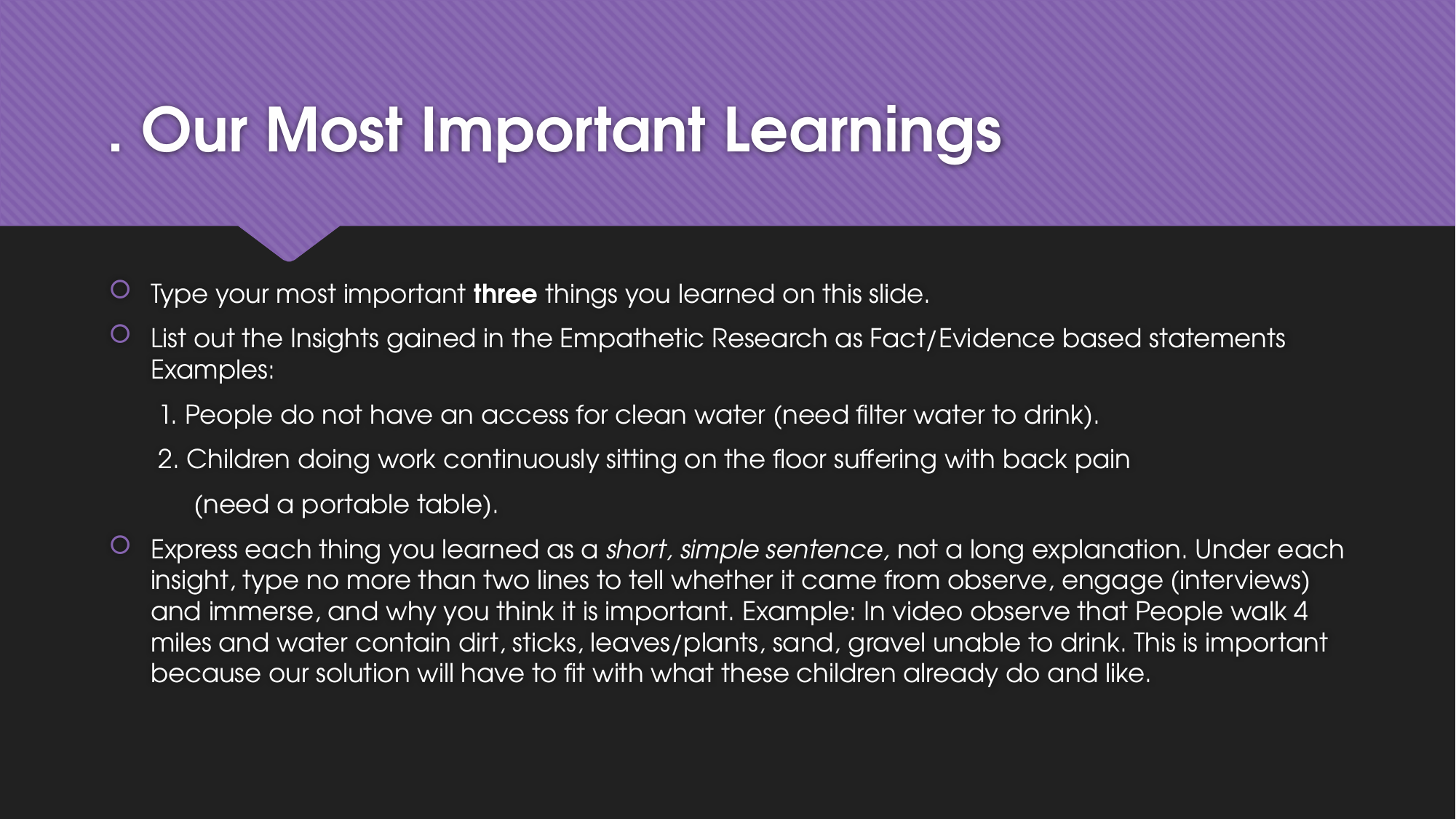

# . Our Most Important Learnings
Type your most important three things you learned on this slide.
List out the Insights gained in the Empathetic Research as Fact/Evidence based statements Examples:
       1. People do not have an access for clean water (need filter water to drink).
       2. Children doing work continuously sitting on the floor suffering with back pain
            (need a portable table).
Express each thing you learned as a short, simple sentence, not a long explanation. Under each insight, type no more than two lines to tell whether it came from observe, engage (interviews) and immerse, and why you think it is important. Example: In video observe that People walk 4 miles and water contain dirt, sticks, leaves/plants, sand, gravel unable to drink. This is important because our solution will have to fit with what these children already do and like.